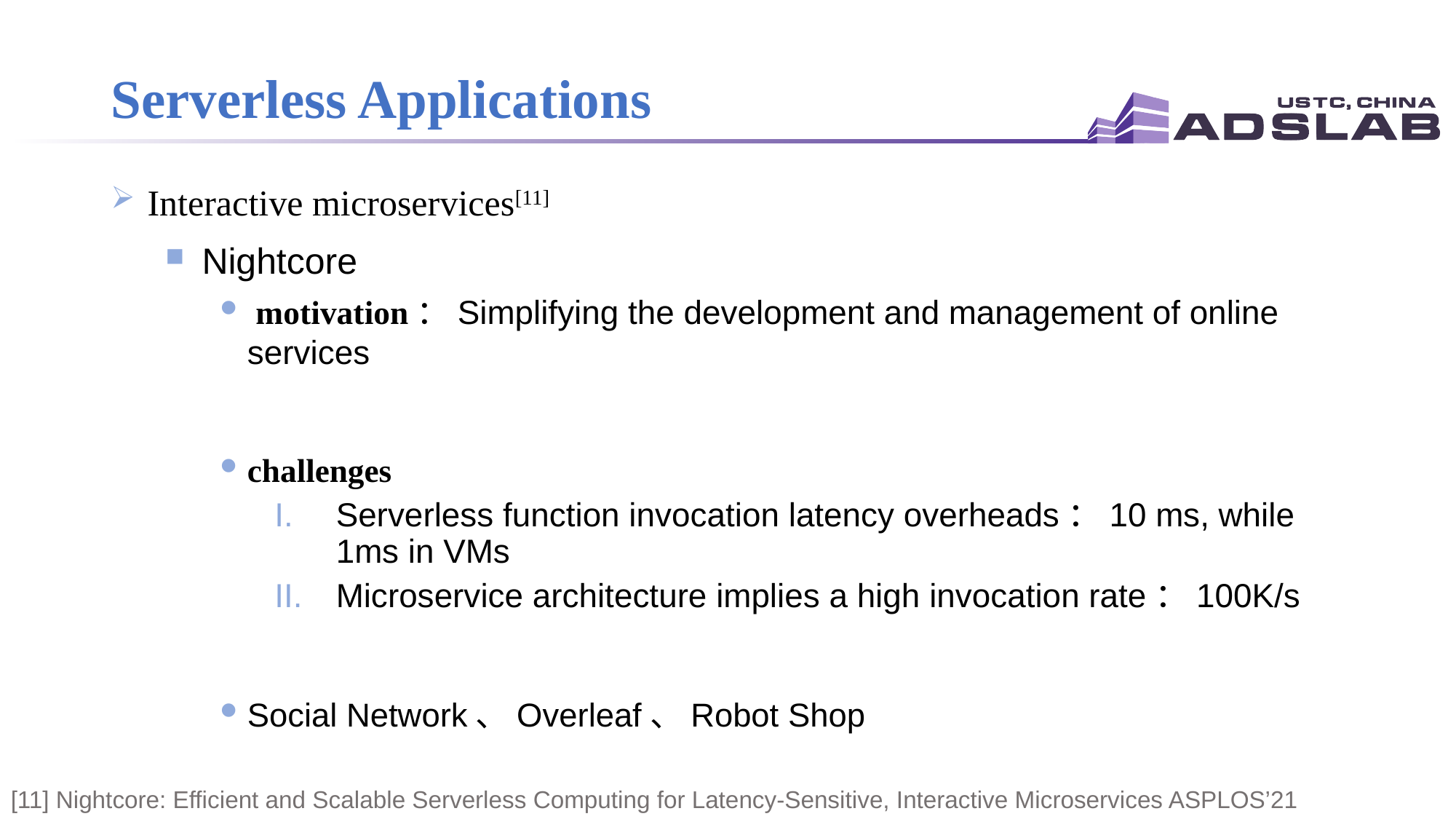

# Serverless Applications
 Interactive microservices[11]
 Nightcore
 motivation：Simplifying the development and management of online services

challenges
Serverless function invocation latency overheads：10 ms, while 1ms in VMs
Microservice architecture implies a high invocation rate：100K/s

Social Network、Overleaf、Robot Shop

[11] Nightcore: Efficient and Scalable Serverless Computing for Latency-Sensitive, Interactive Microservices ASPLOS’21